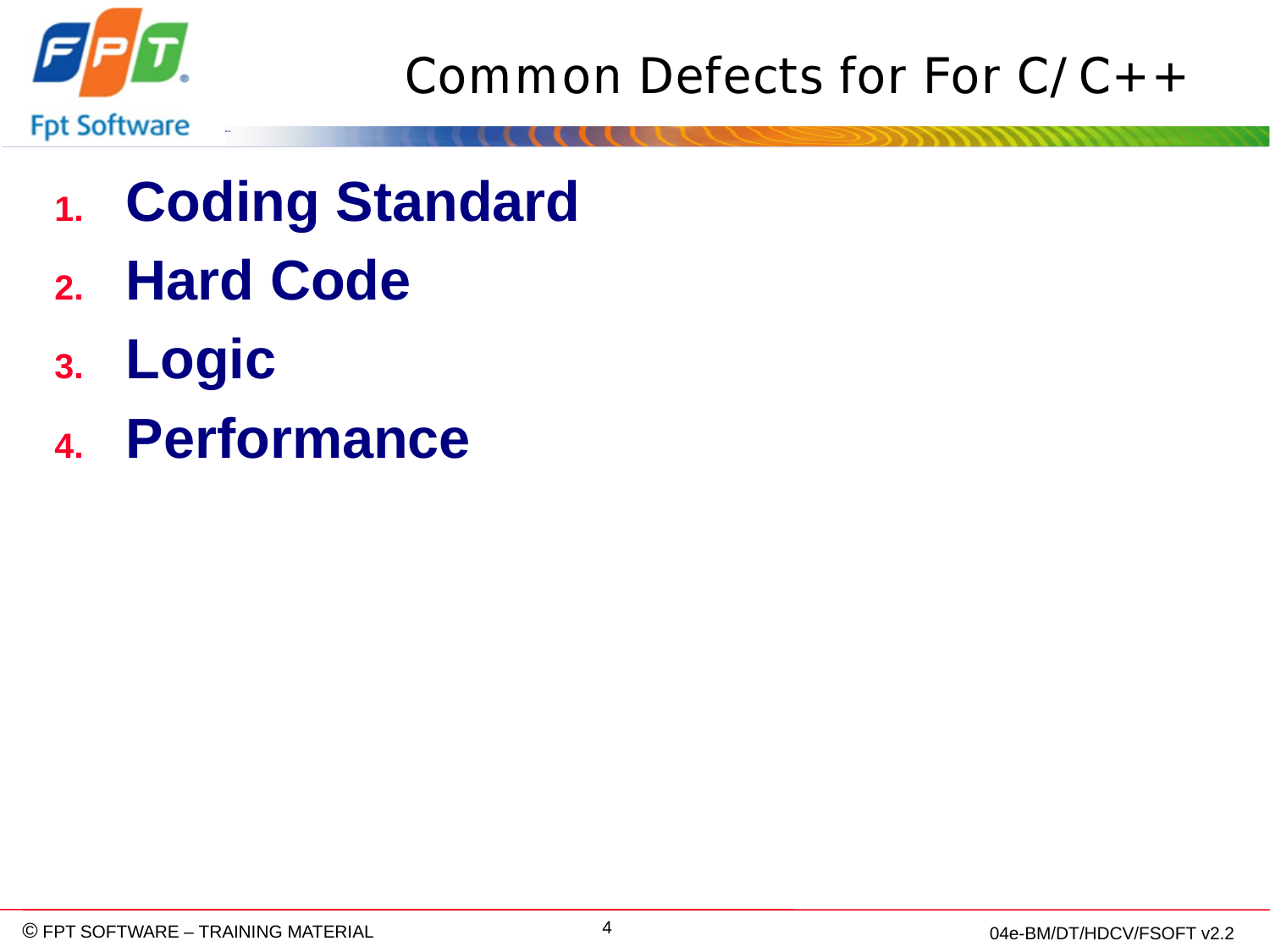

Common Defects for For C/C++
Coding Standard
Hard Code
Logic
Performance